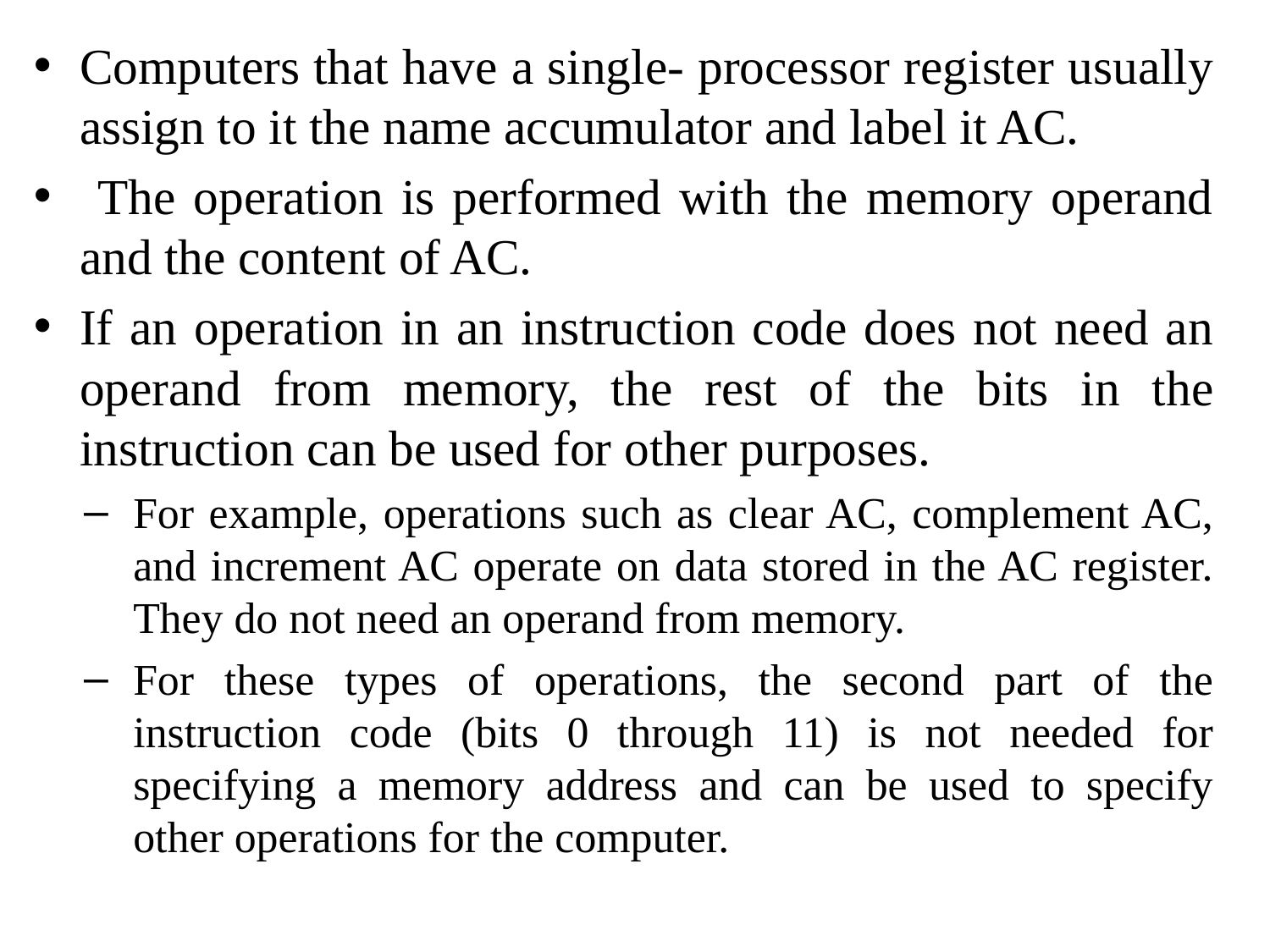

Computers that have a single- processor register usually assign to it the name accumulator and label it AC.
 The operation is performed with the memory operand and the content of AC.
If an operation in an instruction code does not need an operand from memory, the rest of the bits in the instruction can be used for other purposes.
For example, operations such as clear AC, complement AC, and increment AC operate on data stored in the AC register. They do not need an operand from memory.
For these types of operations, the second part of the instruction code (bits 0 through 11) is not needed for specifying a memory address and can be used to specify other operations for the computer.